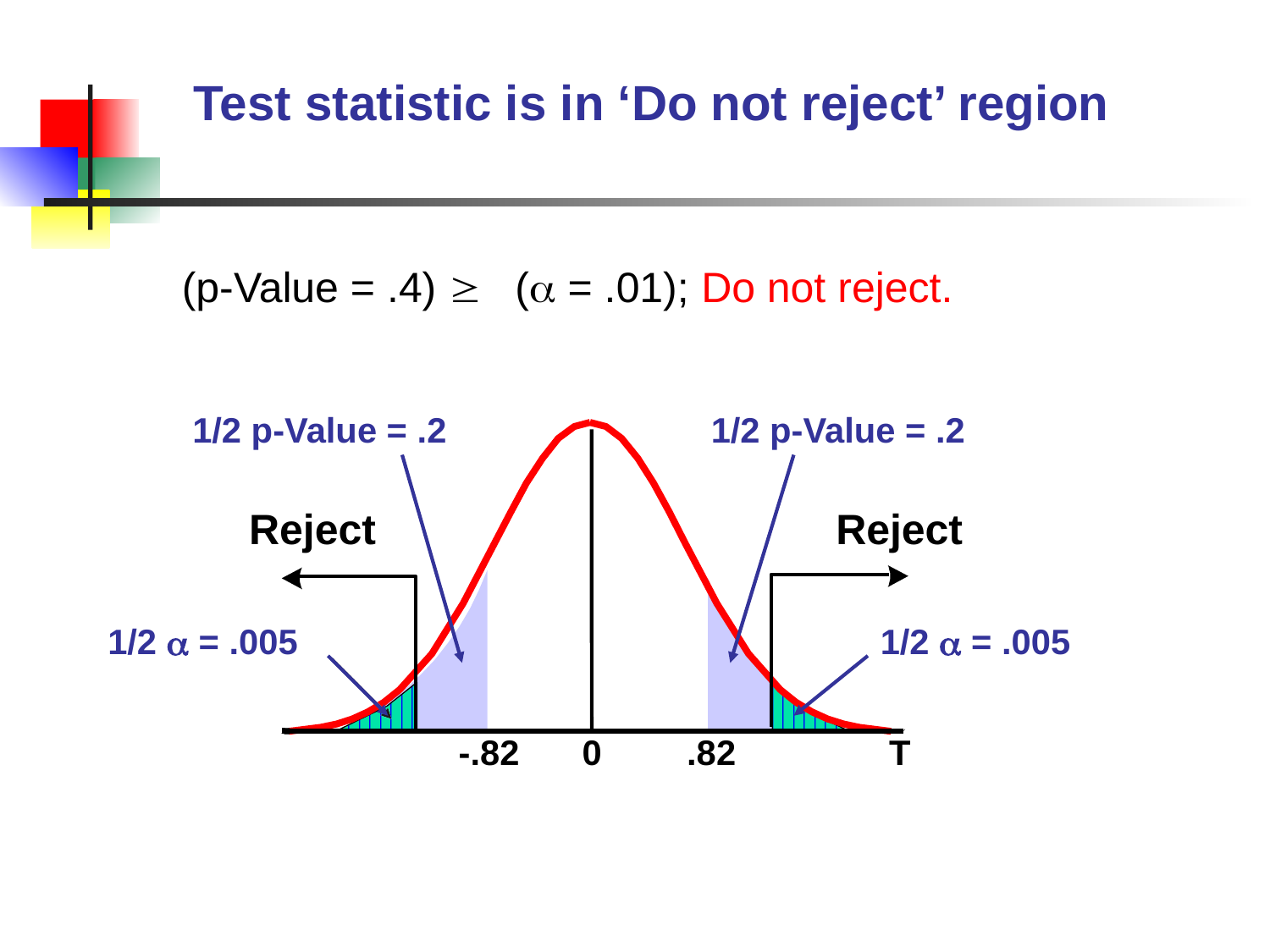

# Test statistic is in ‘Do not reject’ region
(p-Value = .4) ≥  (α = .01); Do not reject.
1/2 p-Value = .2
1/2 p-Value = .2

Reject
Reject

1/2 α = .005
1/2 α = .005

-.82
0
.82
T